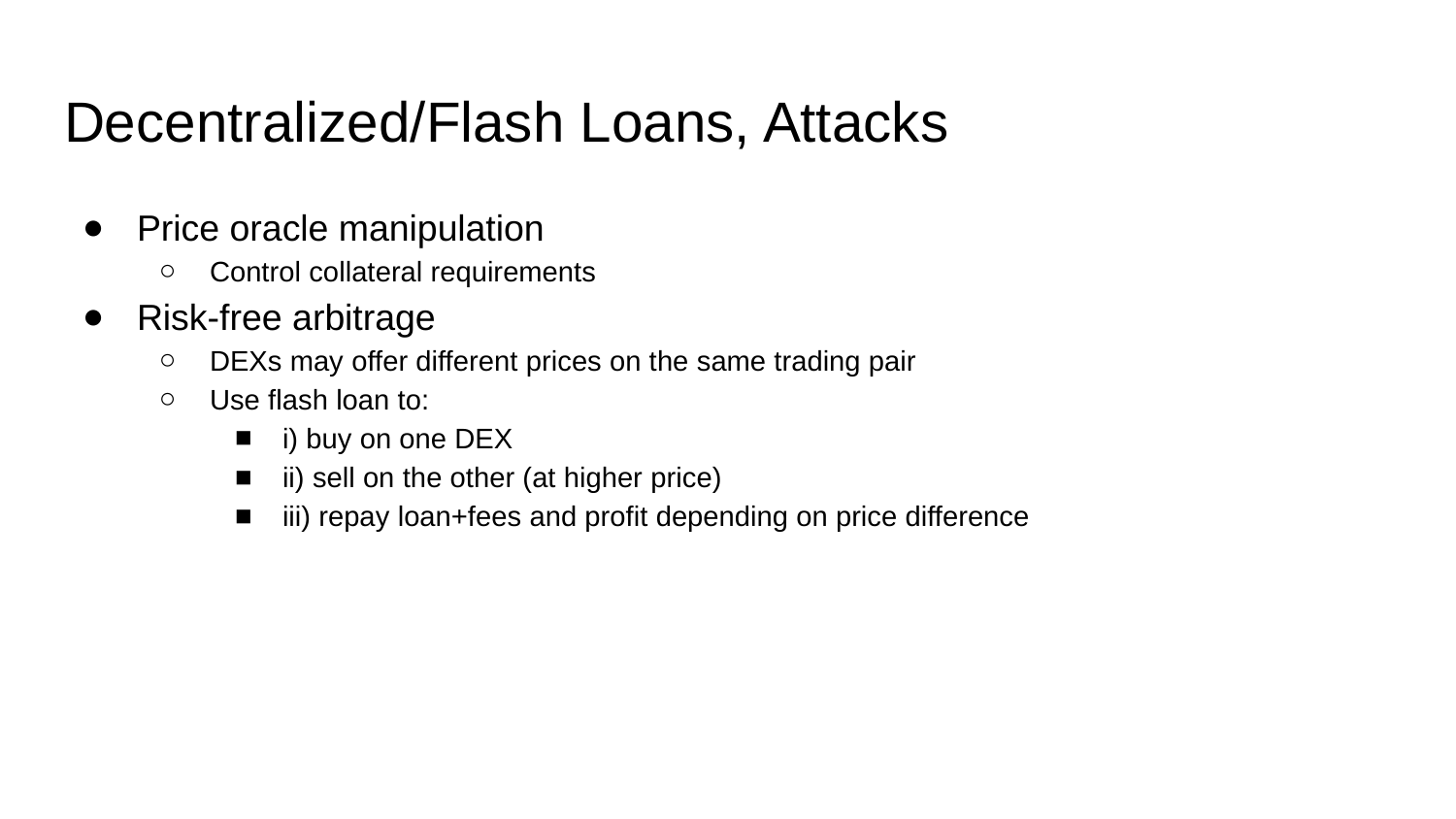

# Decentralized/Flash Loans, Attacks
Price oracle manipulation
Control collateral requirements
Risk-free arbitrage
DEXs may offer different prices on the same trading pair
Use flash loan to:
i) buy on one DEX
ii) sell on the other (at higher price)
iii) repay loan+fees and profit depending on price difference